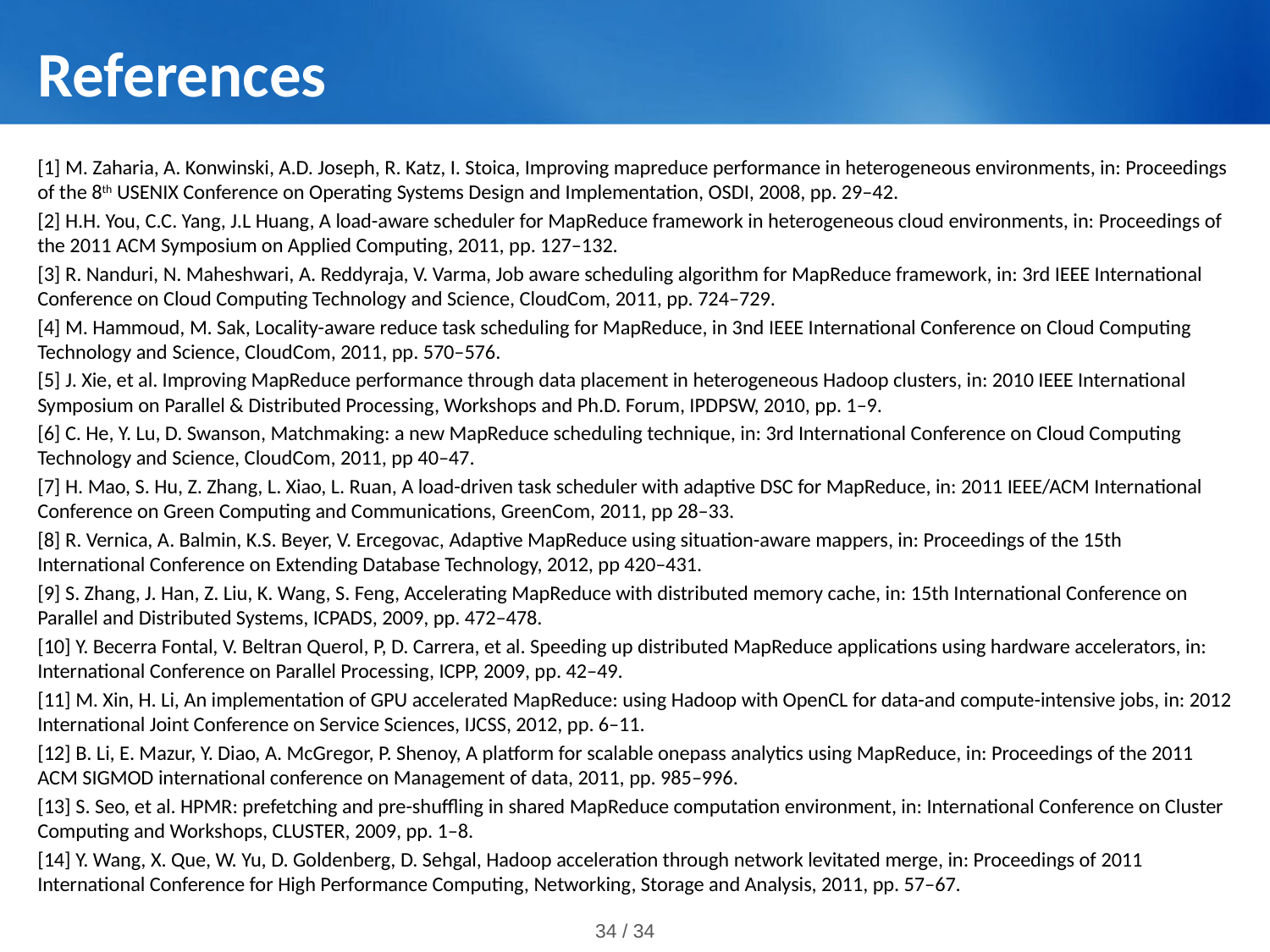

# References
[1] M. Zaharia, A. Konwinski, A.D. Joseph, R. Katz, I. Stoica, Improving mapreduce performance in heterogeneous environments, in: Proceedings of the 8th USENIX Conference on Operating Systems Design and Implementation, OSDI, 2008, pp. 29–42.
[2] H.H. You, C.C. Yang, J.L Huang, A load-aware scheduler for MapReduce framework in heterogeneous cloud environments, in: Proceedings of the 2011 ACM Symposium on Applied Computing, 2011, pp. 127–132.
[3] R. Nanduri, N. Maheshwari, A. Reddyraja, V. Varma, Job aware scheduling algorithm for MapReduce framework, in: 3rd IEEE International Conference on Cloud Computing Technology and Science, CloudCom, 2011, pp. 724–729.
[4] M. Hammoud, M. Sak, Locality-aware reduce task scheduling for MapReduce, in 3nd IEEE International Conference on Cloud Computing Technology and Science, CloudCom, 2011, pp. 570–576.
[5] J. Xie, et al. Improving MapReduce performance through data placement in heterogeneous Hadoop clusters, in: 2010 IEEE International Symposium on Parallel & Distributed Processing, Workshops and Ph.D. Forum, IPDPSW, 2010, pp. 1–9.
[6] C. He, Y. Lu, D. Swanson, Matchmaking: a new MapReduce scheduling technique, in: 3rd International Conference on Cloud Computing Technology and Science, CloudCom, 2011, pp 40–47.
[7] H. Mao, S. Hu, Z. Zhang, L. Xiao, L. Ruan, A load-driven task scheduler with adaptive DSC for MapReduce, in: 2011 IEEE/ACM International Conference on Green Computing and Communications, GreenCom, 2011, pp 28–33.
[8] R. Vernica, A. Balmin, K.S. Beyer, V. Ercegovac, Adaptive MapReduce using situation-aware mappers, in: Proceedings of the 15th International Conference on Extending Database Technology, 2012, pp 420–431.
[9] S. Zhang, J. Han, Z. Liu, K. Wang, S. Feng, Accelerating MapReduce with distributed memory cache, in: 15th International Conference on Parallel and Distributed Systems, ICPADS, 2009, pp. 472–478.
[10] Y. Becerra Fontal, V. Beltran Querol, P, D. Carrera, et al. Speeding up distributed MapReduce applications using hardware accelerators, in: International Conference on Parallel Processing, ICPP, 2009, pp. 42–49.
[11] M. Xin, H. Li, An implementation of GPU accelerated MapReduce: using Hadoop with OpenCL for data-and compute-intensive jobs, in: 2012 International Joint Conference on Service Sciences, IJCSS, 2012, pp. 6–11.
[12] B. Li, E. Mazur, Y. Diao, A. McGregor, P. Shenoy, A platform for scalable onepass analytics using MapReduce, in: Proceedings of the 2011 ACM SIGMOD international conference on Management of data, 2011, pp. 985–996.
[13] S. Seo, et al. HPMR: prefetching and pre-shuffling in shared MapReduce computation environment, in: International Conference on Cluster Computing and Workshops, CLUSTER, 2009, pp. 1–8.
[14] Y. Wang, X. Que, W. Yu, D. Goldenberg, D. Sehgal, Hadoop acceleration through network levitated merge, in: Proceedings of 2011 International Conference for High Performance Computing, Networking, Storage and Analysis, 2011, pp. 57–67.